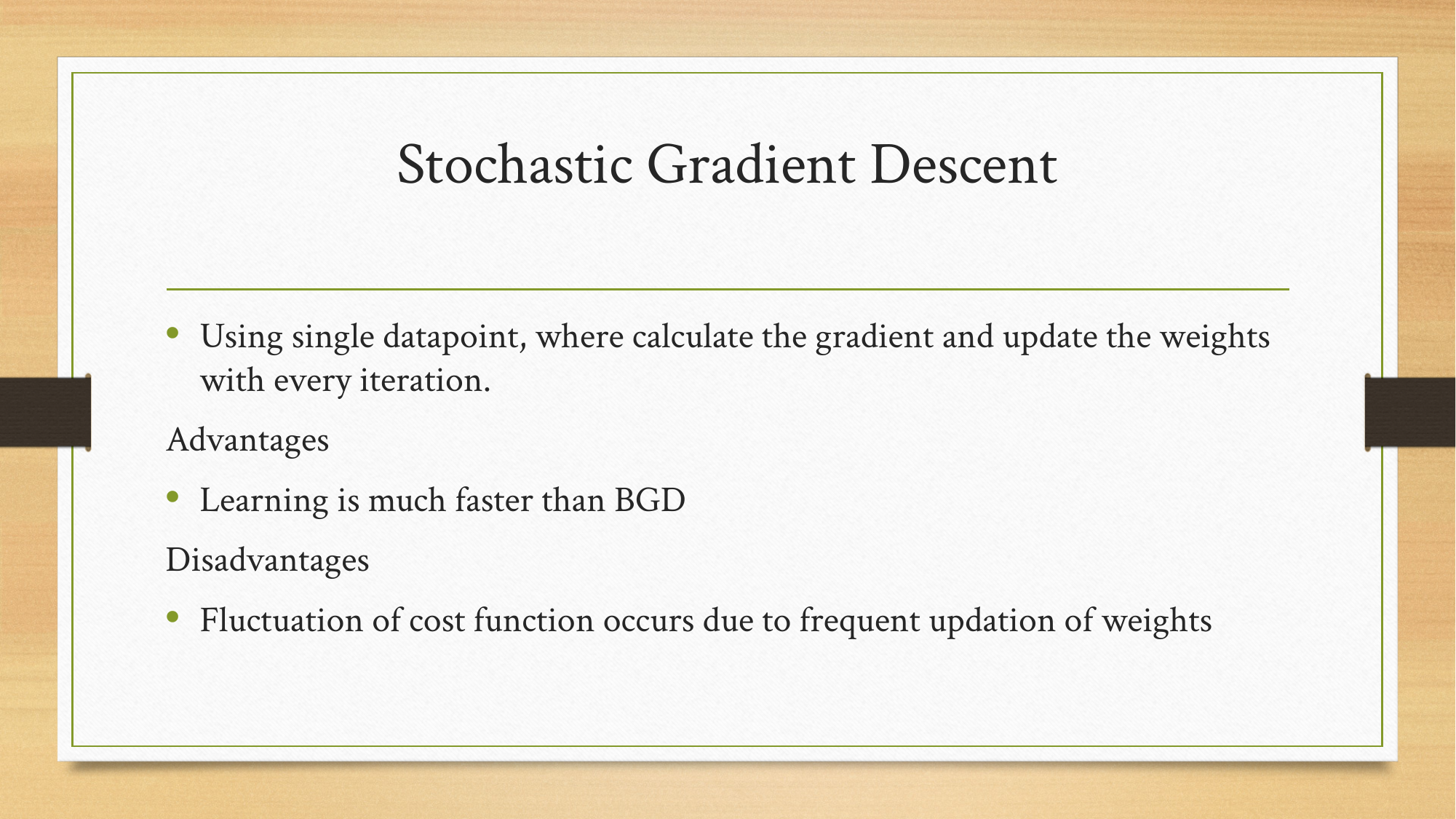

# Stochastic Gradient Descent
Using single datapoint, where calculate the gradient and update the weights with every iteration.
Advantages
Learning is much faster than BGD
Disadvantages
Fluctuation of cost function occurs due to frequent updation of weights